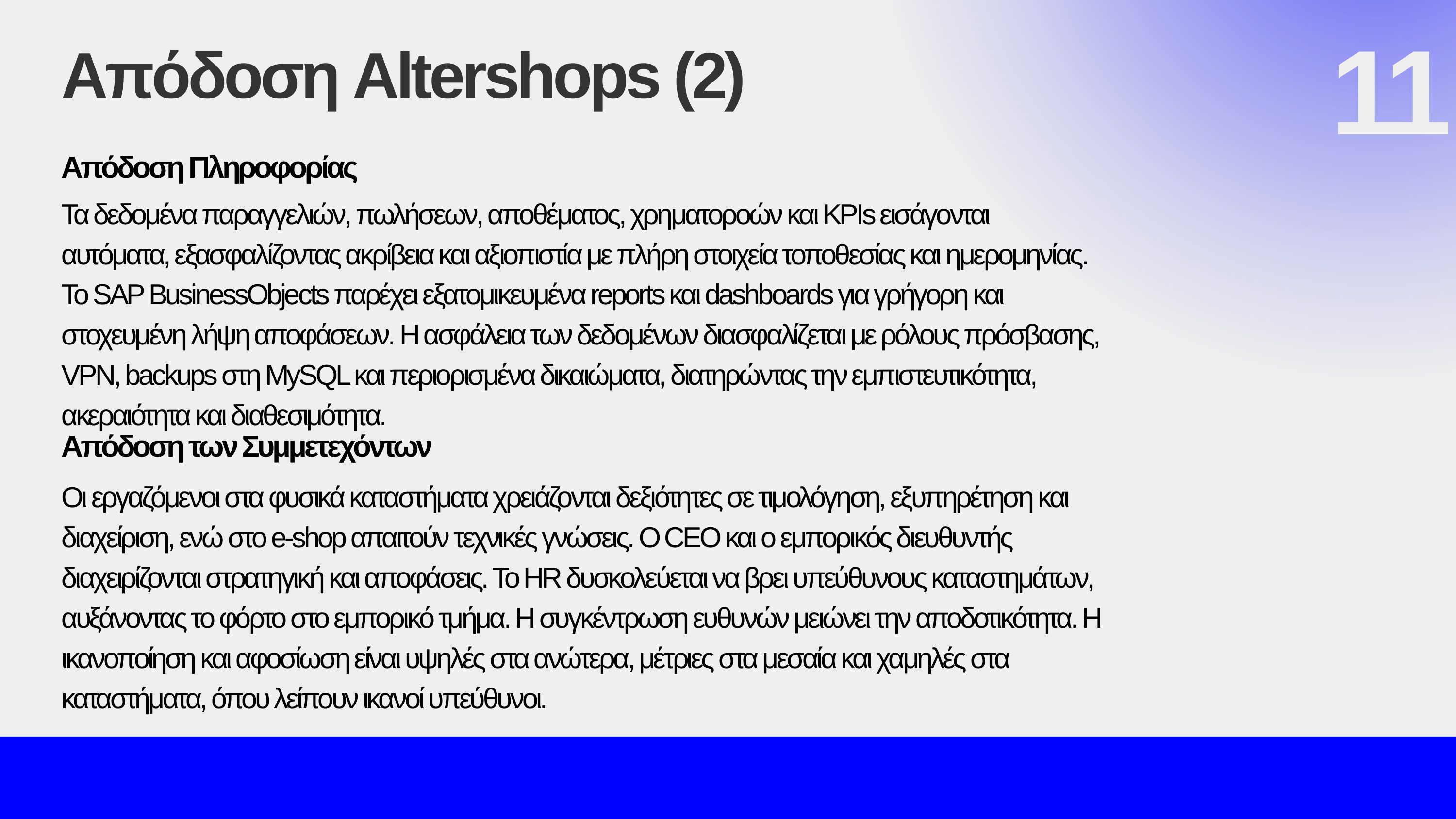

Απόδοση Altershops (2)
11
Απόδοση Πληροφορίας
Τα δεδομένα παραγγελιών, πωλήσεων, αποθέματος, χρηματοροών και KPIs εισάγονται αυτόματα, εξασφαλίζοντας ακρίβεια και αξιοπιστία με πλήρη στοιχεία τοποθεσίας και ημερομηνίας. Το SAP BusinessObjects παρέχει εξατομικευμένα reports και dashboards για γρήγορη και στοχευμένη λήψη αποφάσεων. Η ασφάλεια των δεδομένων διασφαλίζεται με ρόλους πρόσβασης, VPN, backups στη MySQL και περιορισμένα δικαιώματα, διατηρώντας την εμπιστευτικότητα, ακεραιότητα και διαθεσιμότητα.
Απόδοση των Συμμετεχόντων
Οι εργαζόμενοι στα φυσικά καταστήματα χρειάζονται δεξιότητες σε τιμολόγηση, εξυπηρέτηση και διαχείριση, ενώ στο e-shop απαιτούν τεχνικές γνώσεις. Ο CEO και ο εμπορικός διευθυντής διαχειρίζονται στρατηγική και αποφάσεις. Το HR δυσκολεύεται να βρει υπεύθυνους καταστημάτων, αυξάνοντας το φόρτο στο εμπορικό τμήμα. Η συγκέντρωση ευθυνών μειώνει την αποδοτικότητα. Η ικανοποίηση και αφοσίωση είναι υψηλές στα ανώτερα, μέτριες στα μεσαία και χαμηλές στα καταστήματα, όπου λείπουν ικανοί υπεύθυνοι.